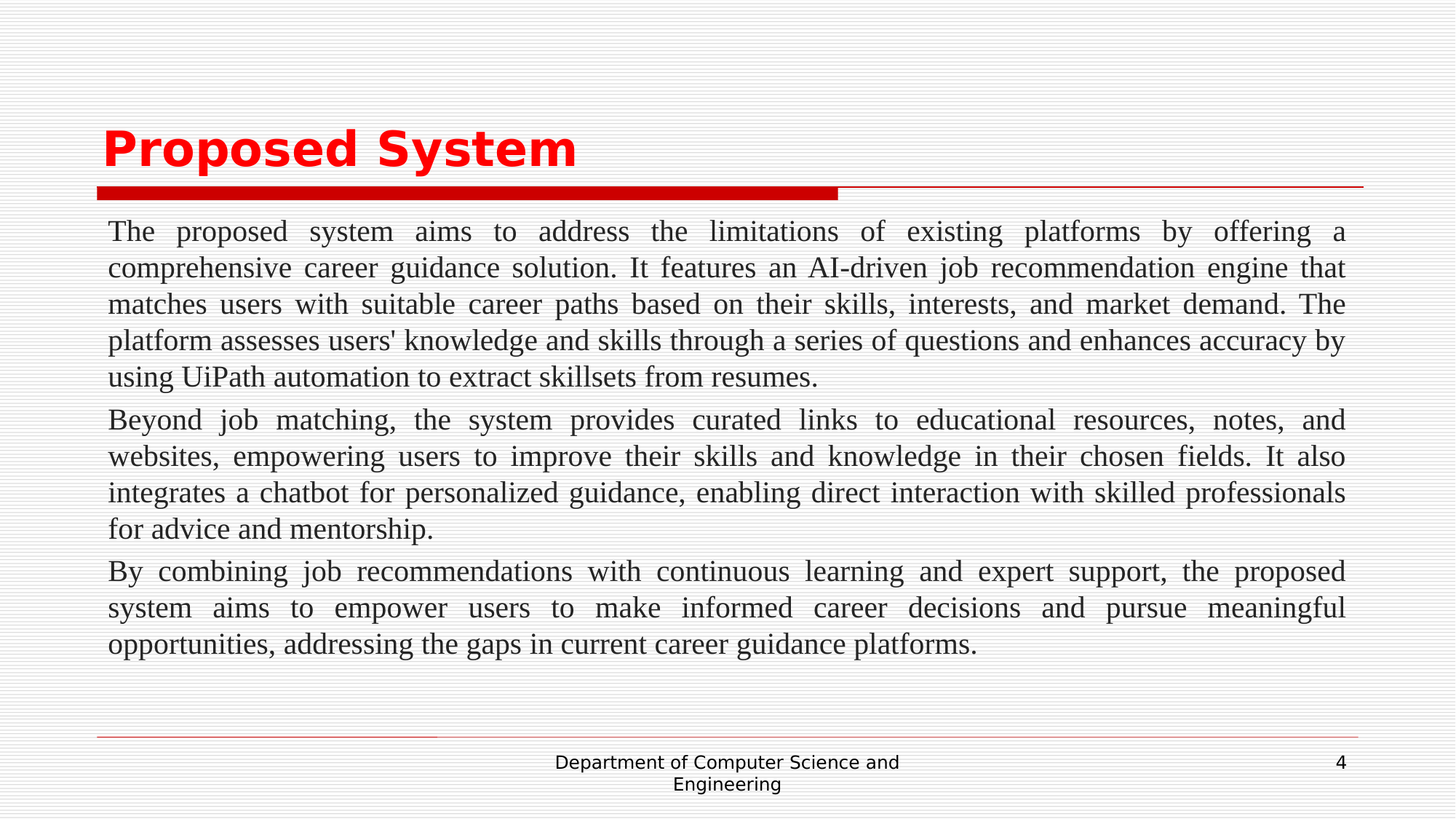

# Proposed System
The proposed system aims to address the limitations of existing platforms by offering a comprehensive career guidance solution. It features an AI-driven job recommendation engine that matches users with suitable career paths based on their skills, interests, and market demand. The platform assesses users' knowledge and skills through a series of questions and enhances accuracy by using UiPath automation to extract skillsets from resumes.
Beyond job matching, the system provides curated links to educational resources, notes, and websites, empowering users to improve their skills and knowledge in their chosen fields. It also integrates a chatbot for personalized guidance, enabling direct interaction with skilled professionals for advice and mentorship.
By combining job recommendations with continuous learning and expert support, the proposed system aims to empower users to make informed career decisions and pursue meaningful opportunities, addressing the gaps in current career guidance platforms.

Department of Computer Science and Engineering
4